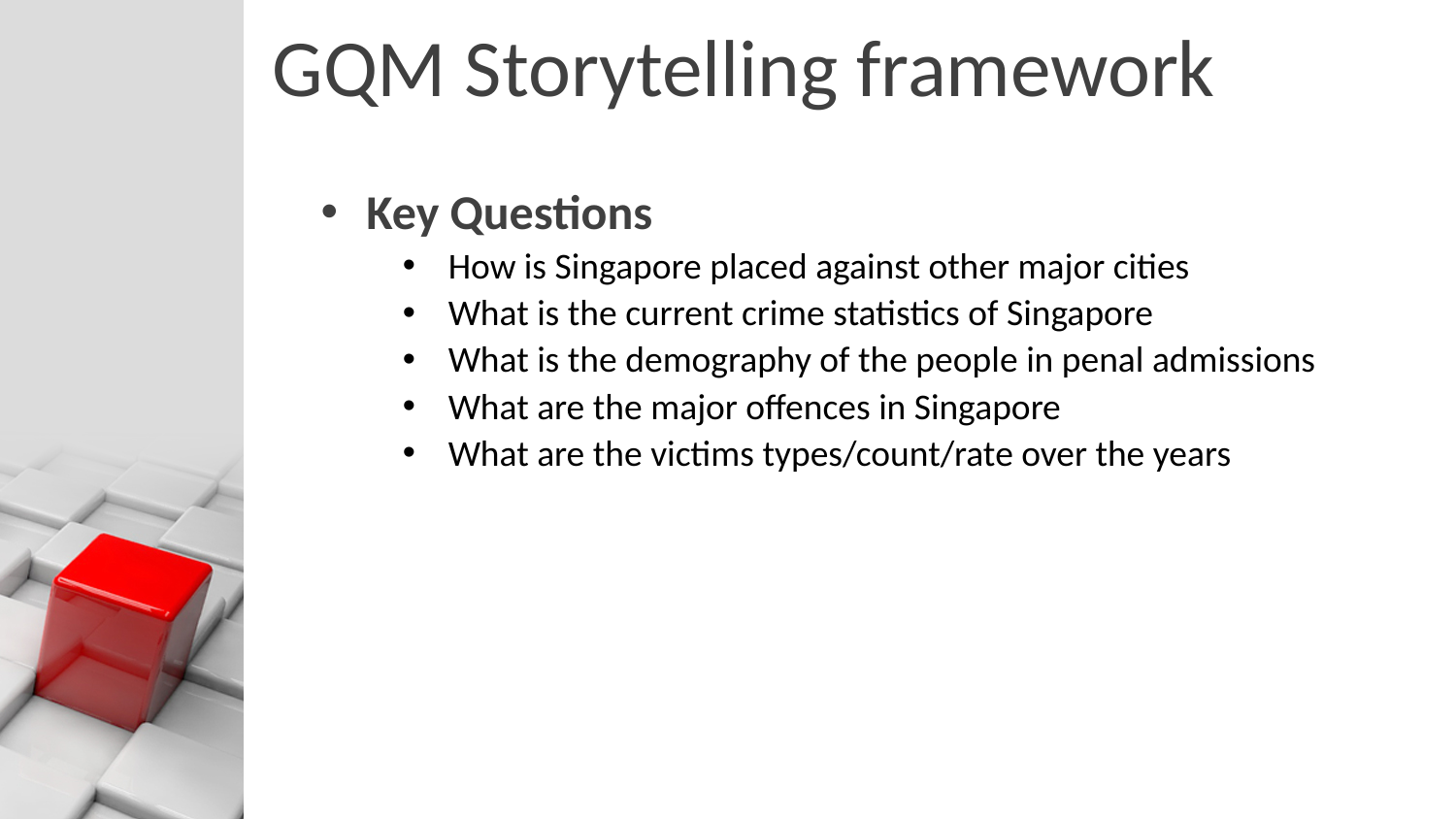

# GQM Storytelling framework
Key Questions
How is Singapore placed against other major cities
What is the current crime statistics of Singapore
What is the demography of the people in penal admissions
What are the major offences in Singapore
What are the victims types/count/rate over the years